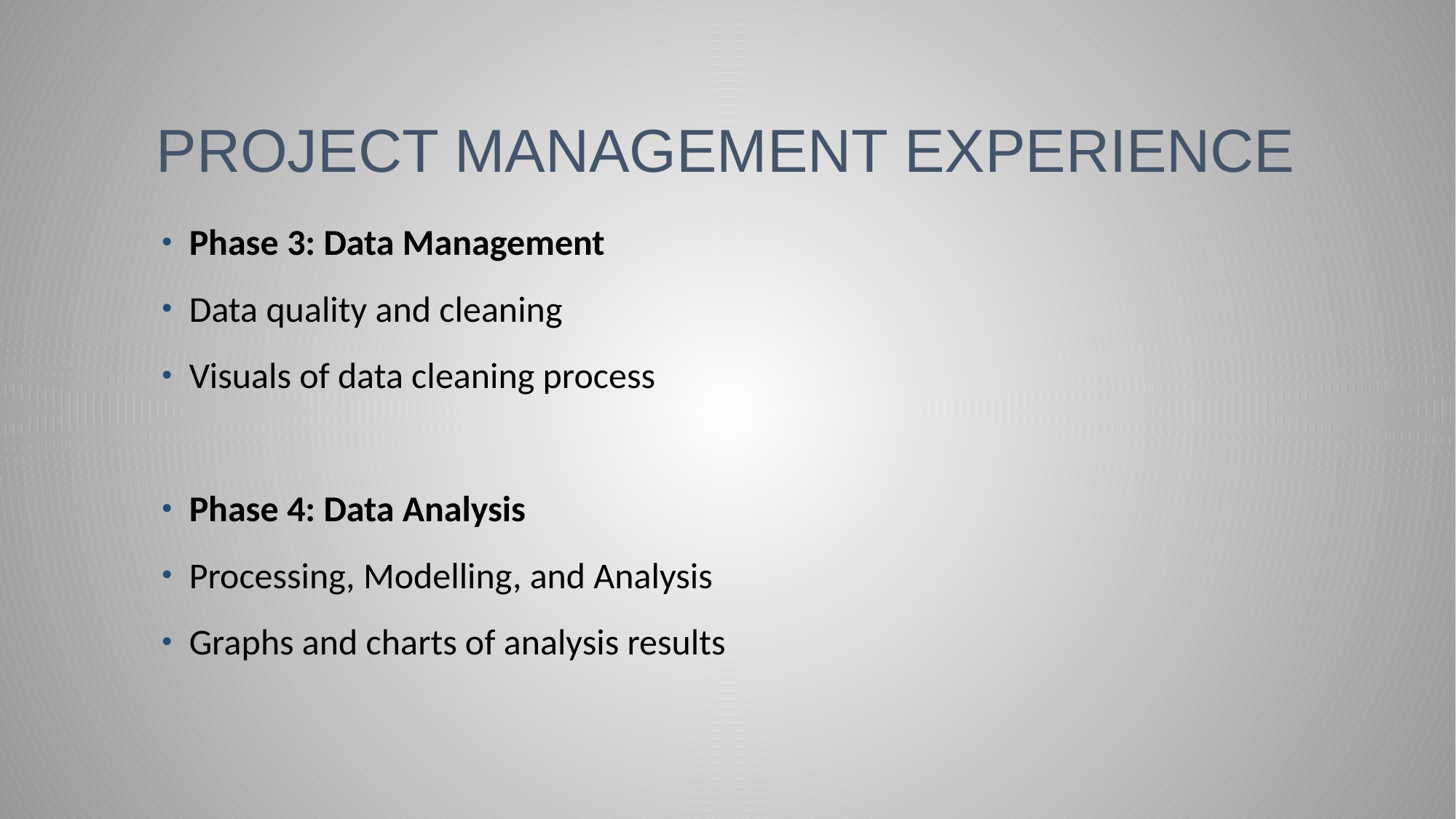

# Project Management Experience
Phase 3: Data Management
Data quality and cleaning
Visuals of data cleaning process

Phase 4: Data Analysis
Processing, Modelling, and Analysis
Graphs and charts of analysis results